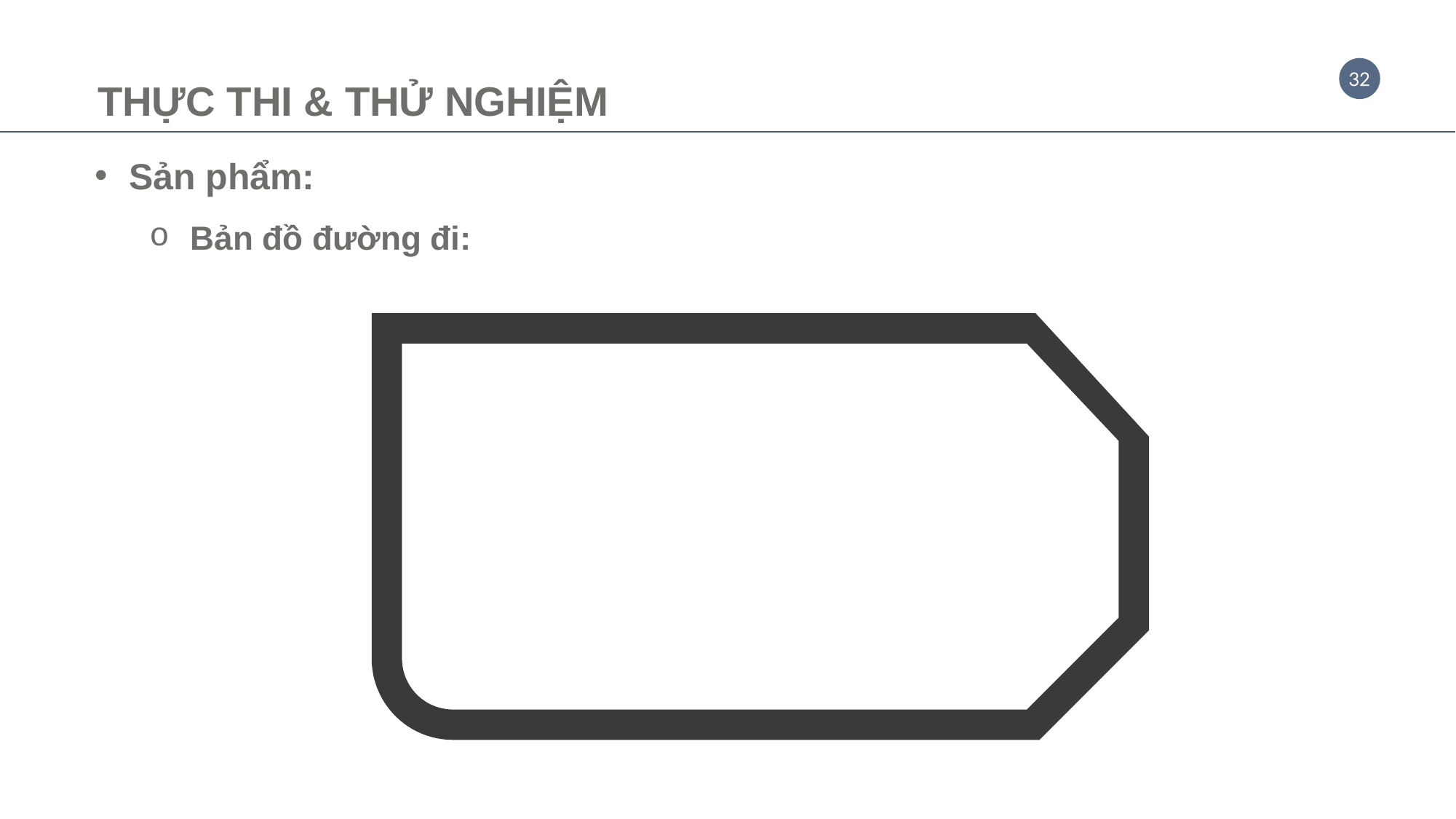

THỰC THI & THỬ NGHIỆM
Sản phẩm:
Bản đồ đường đi: